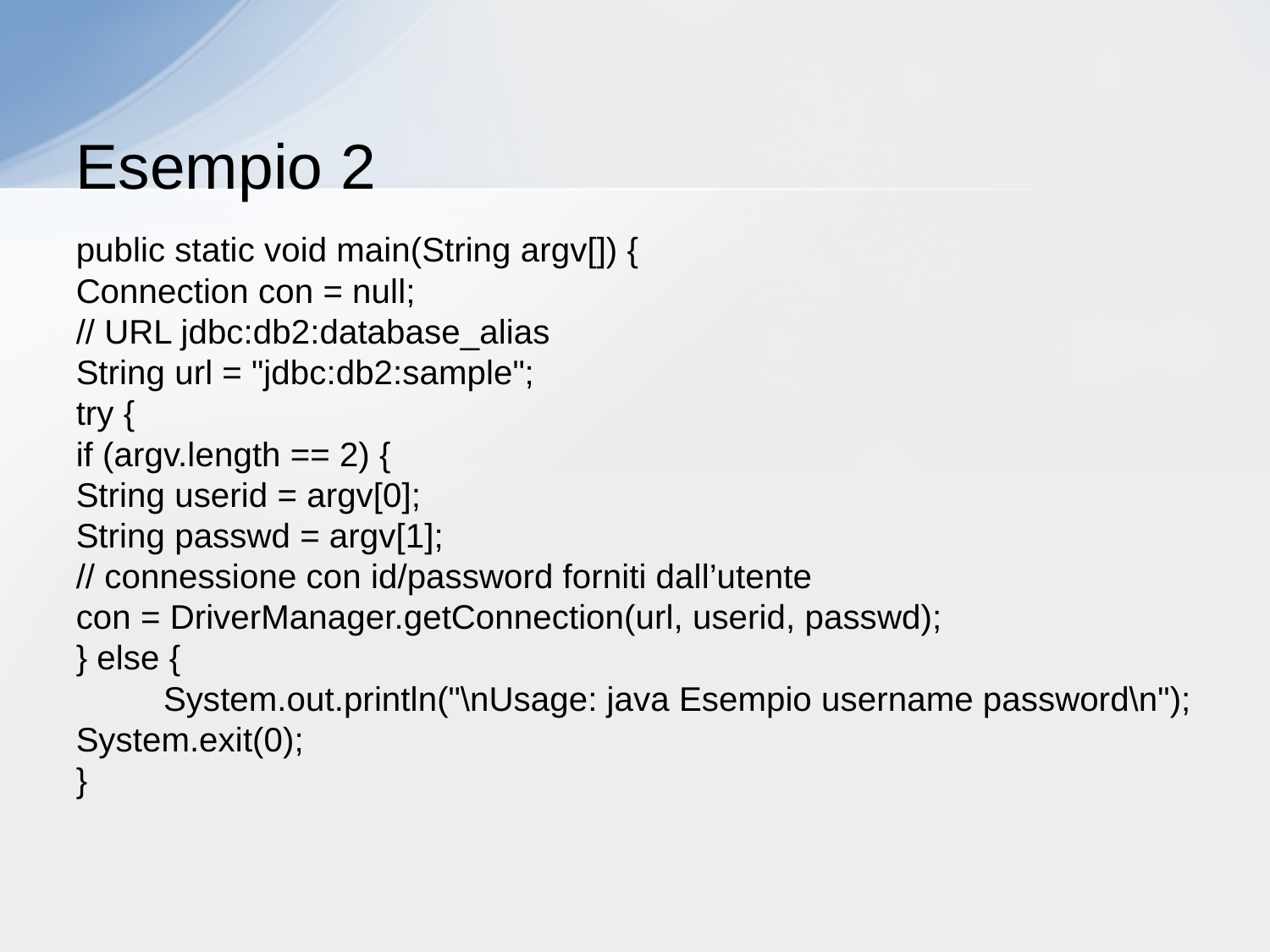

# Esempio 2
public static void main(String argv[]) {
Connection con = null;
// URL jdbc:db2:database_alias
String url = "jdbc:db2:sample";
try {
if (argv.length == 2) {
String userid = argv[0];
String passwd = argv[1];
// connessione con id/password forniti dall’utente
con = DriverManager.getConnection(url, userid, passwd);
} else {
	System.out.println("\nUsage: java Esempio username password\n");
System.exit(0);
}